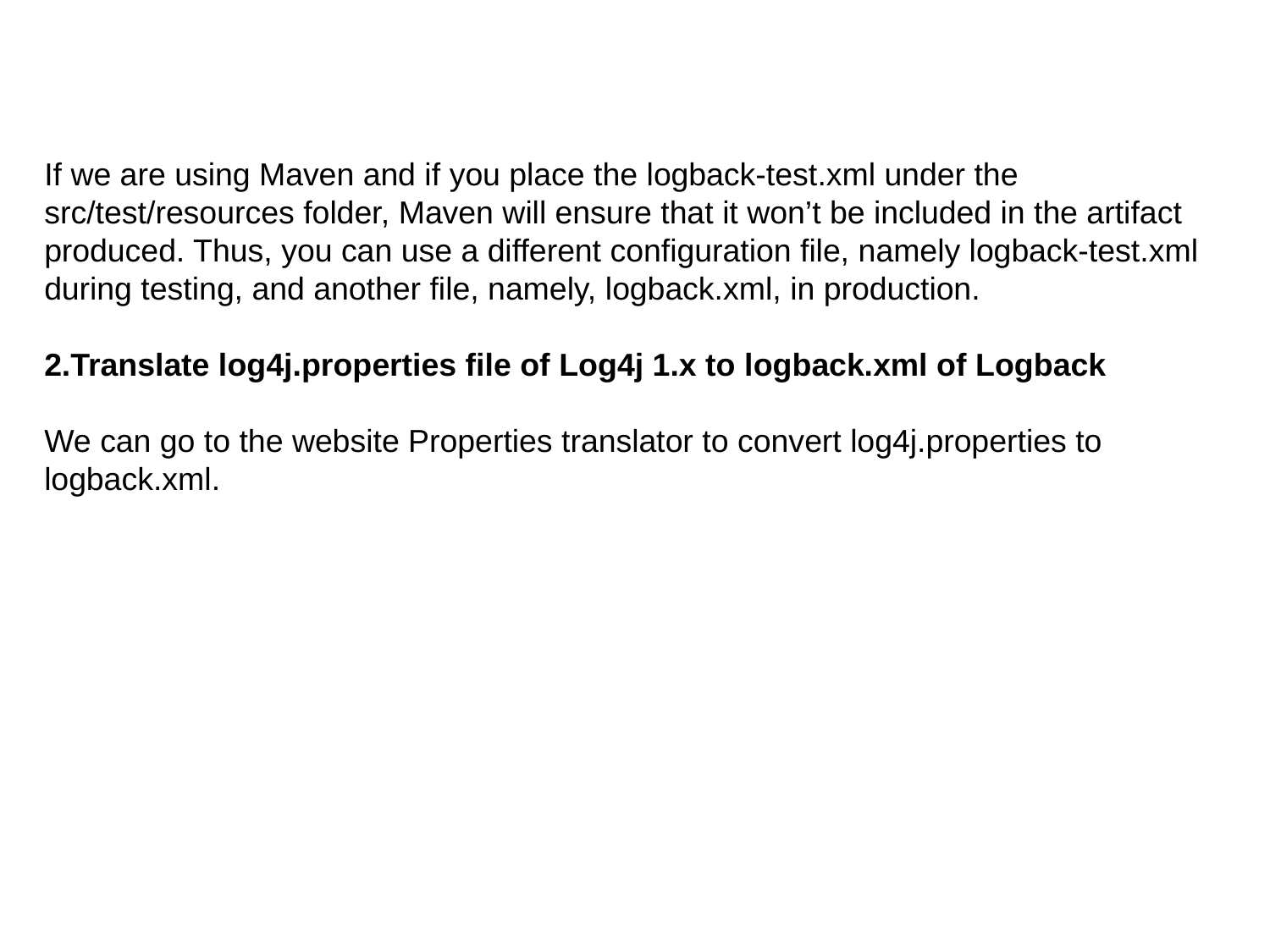

If we are using Maven and if you place the logback-test.xml under the src/test/resources folder, Maven will ensure that it won’t be included in the artifact produced. Thus, you can use a different configuration file, namely logback-test.xml during testing, and another file, namely, logback.xml, in production.

2.Translate log4j.properties file of Log4j 1.x to logback.xml of Logback

We can go to the website Properties translator to convert log4j.properties to logback.xml.